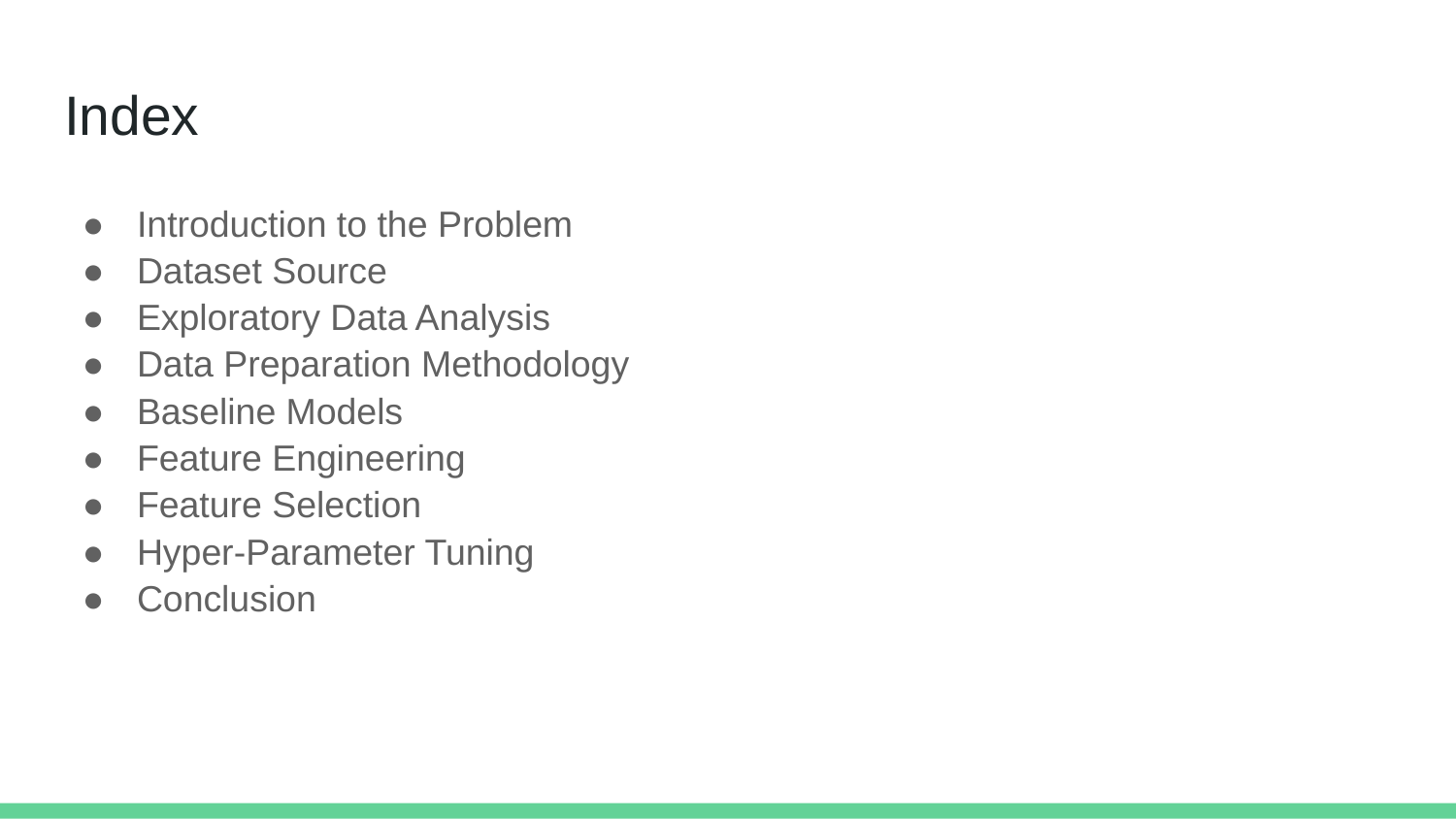

# Index
Introduction to the Problem
Dataset Source
Exploratory Data Analysis
Data Preparation Methodology
Baseline Models
Feature Engineering
Feature Selection
Hyper-Parameter Tuning
Conclusion